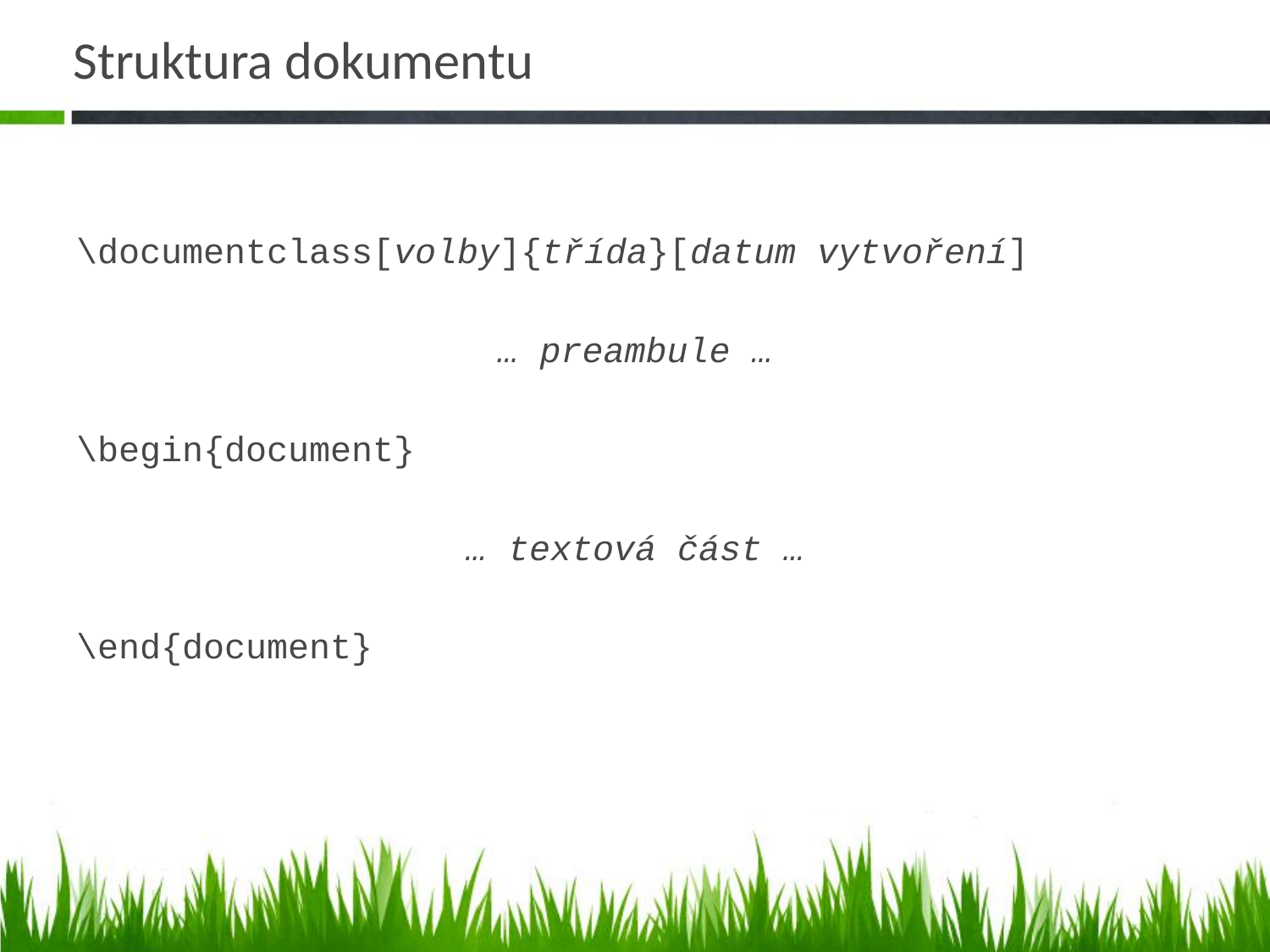

# Struktura dokumentu
\documentclass[volby]{třída}[datum vytvoření]

… preambule …

\begin{document}

… textová část …

\end{document}